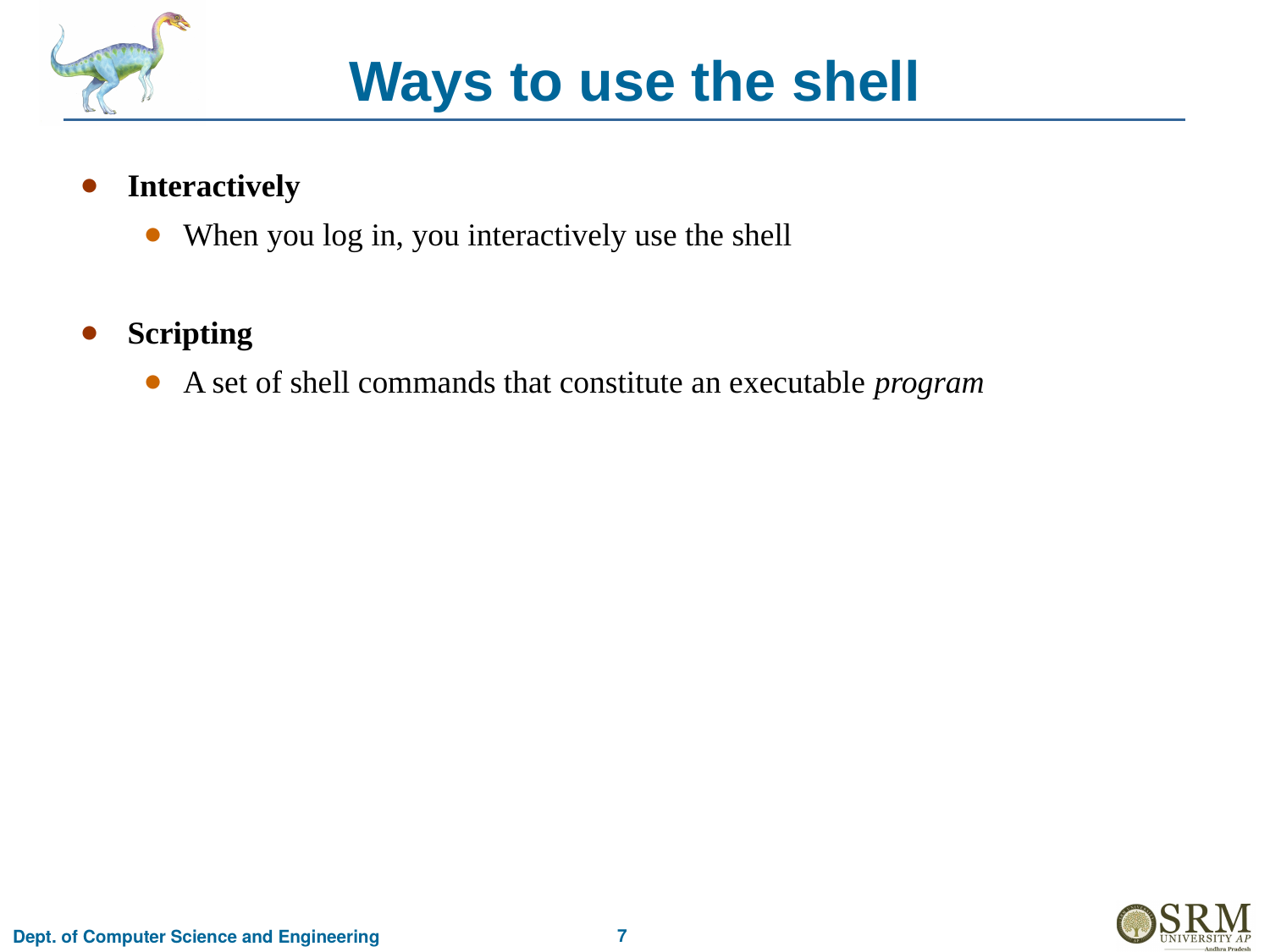

# Ways to use the shell
Interactively
When you log in, you interactively use the shell

Scripting
A set of shell commands that constitute an executable program